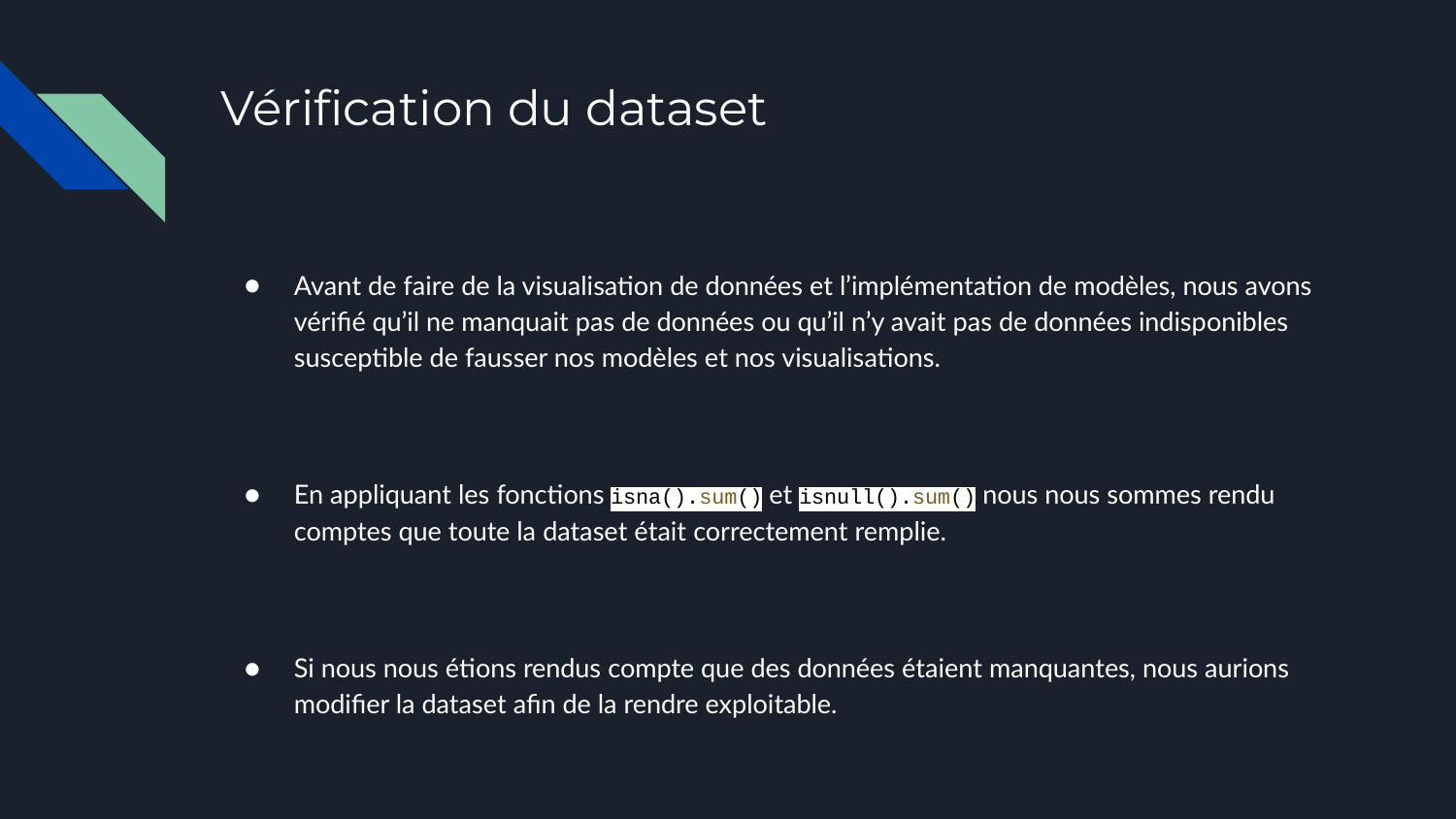

# Vérification du dataset
Avant de faire de la visualisation de données et l’implémentation de modèles, nous avons vérifié qu’il ne manquait pas de données ou qu’il n’y avait pas de données indisponibles susceptible de fausser nos modèles et nos visualisations.

En appliquant les fonctions isna().sum() et isnull().sum() nous nous sommes rendu comptes que toute la dataset était correctement remplie.

Si nous nous étions rendus compte que des données étaient manquantes, nous aurions modifier la dataset afin de la rendre exploitable.